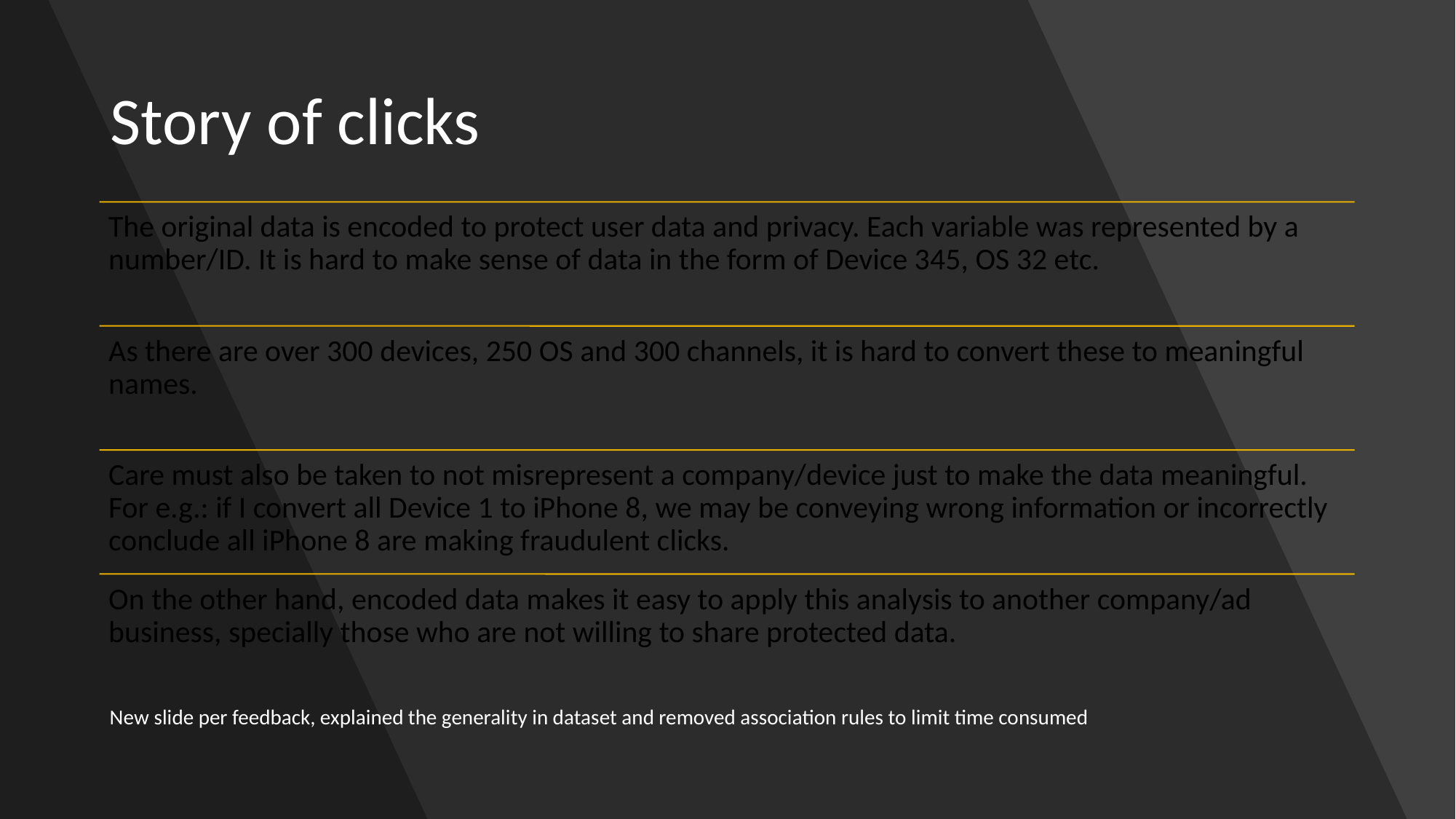

# Story of clicks
The original data is encoded to protect user data and privacy. Each variable was represented by a number/ID. It is hard to make sense of data in the form of Device 345, OS 32 etc.
As there are over 300 devices, 250 OS and 300 channels, it is hard to convert these to meaningful names.
Care must also be taken to not misrepresent a company/device just to make the data meaningful. For e.g.: if I convert all Device 1 to iPhone 8, we may be conveying wrong information or incorrectly conclude all iPhone 8 are making fraudulent clicks.
On the other hand, encoded data makes it easy to apply this analysis to another company/ad business, specially those who are not willing to share protected data.
New slide per feedback, explained the generality in dataset and removed association rules to limit time consumed